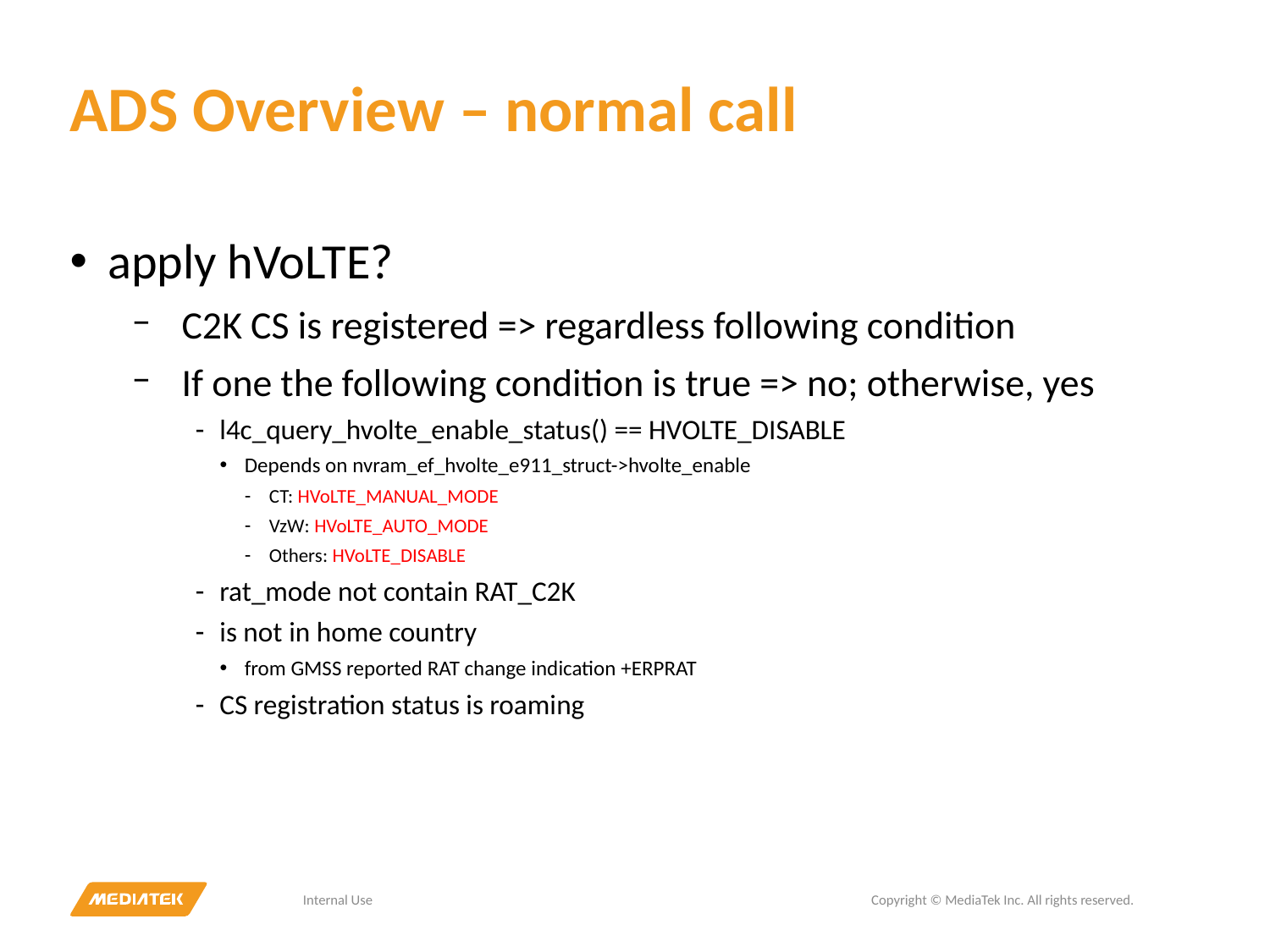

# ADS Overview – normal call
apply hVoLTE?
C2K CS is registered => regardless following condition
If one the following condition is true => no; otherwise, yes
l4c_query_hvolte_enable_status() == HVOLTE_DISABLE
Depends on nvram_ef_hvolte_e911_struct->hvolte_enable
CT: HVoLTE_MANUAL_MODE
VzW: HVoLTE_AUTO_MODE
Others: HVoLTE_DISABLE
rat_mode not contain RAT_C2K
is not in home country
from GMSS reported RAT change indication +ERPRAT
CS registration status is roaming
Internal Use
Copyright © MediaTek Inc. All rights reserved.